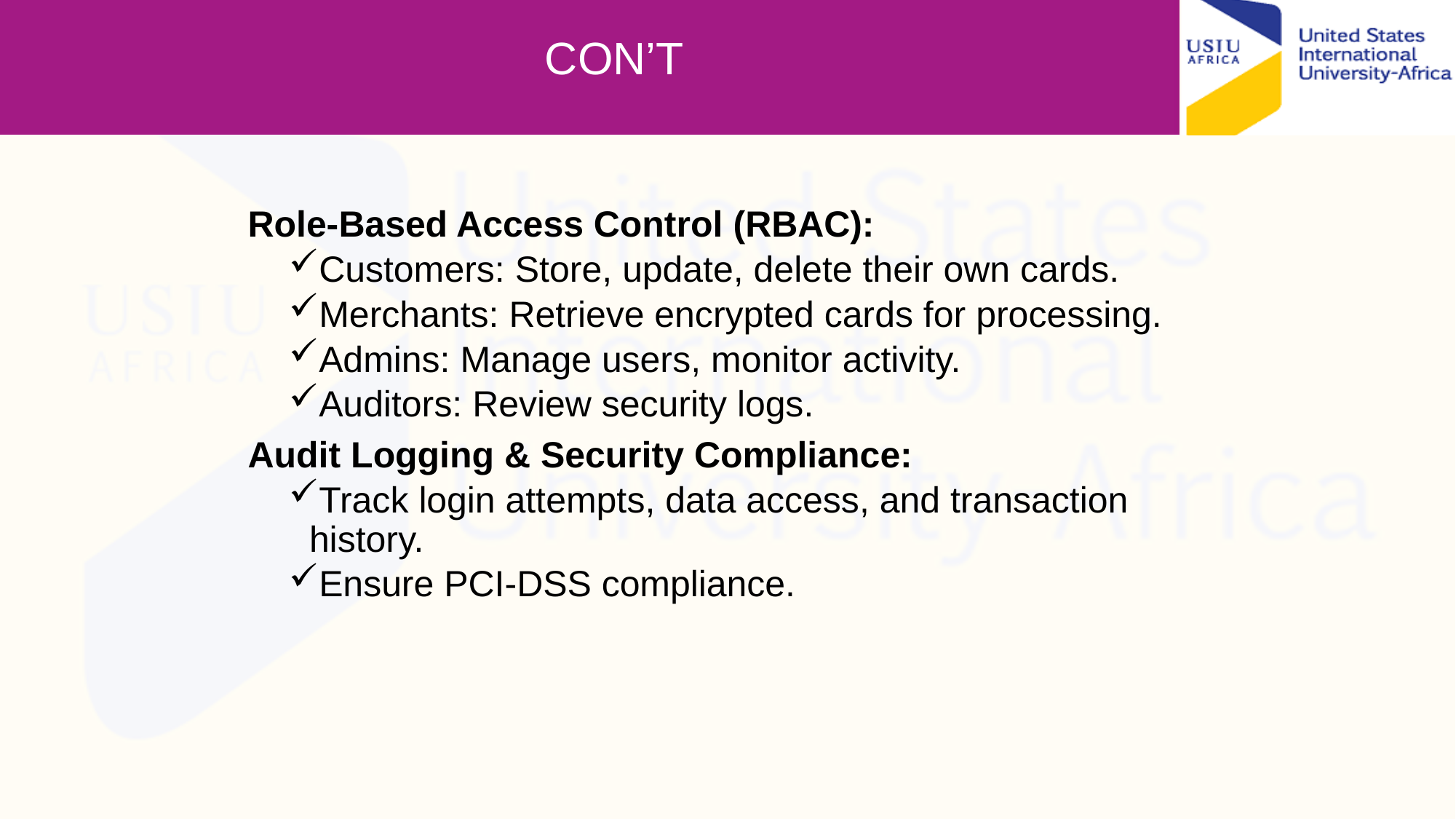

# CON’T
Role-Based Access Control (RBAC):
Customers: Store, update, delete their own cards.
Merchants: Retrieve encrypted cards for processing.
Admins: Manage users, monitor activity.
Auditors: Review security logs.
Audit Logging & Security Compliance:
Track login attempts, data access, and transaction history.
Ensure PCI-DSS compliance.